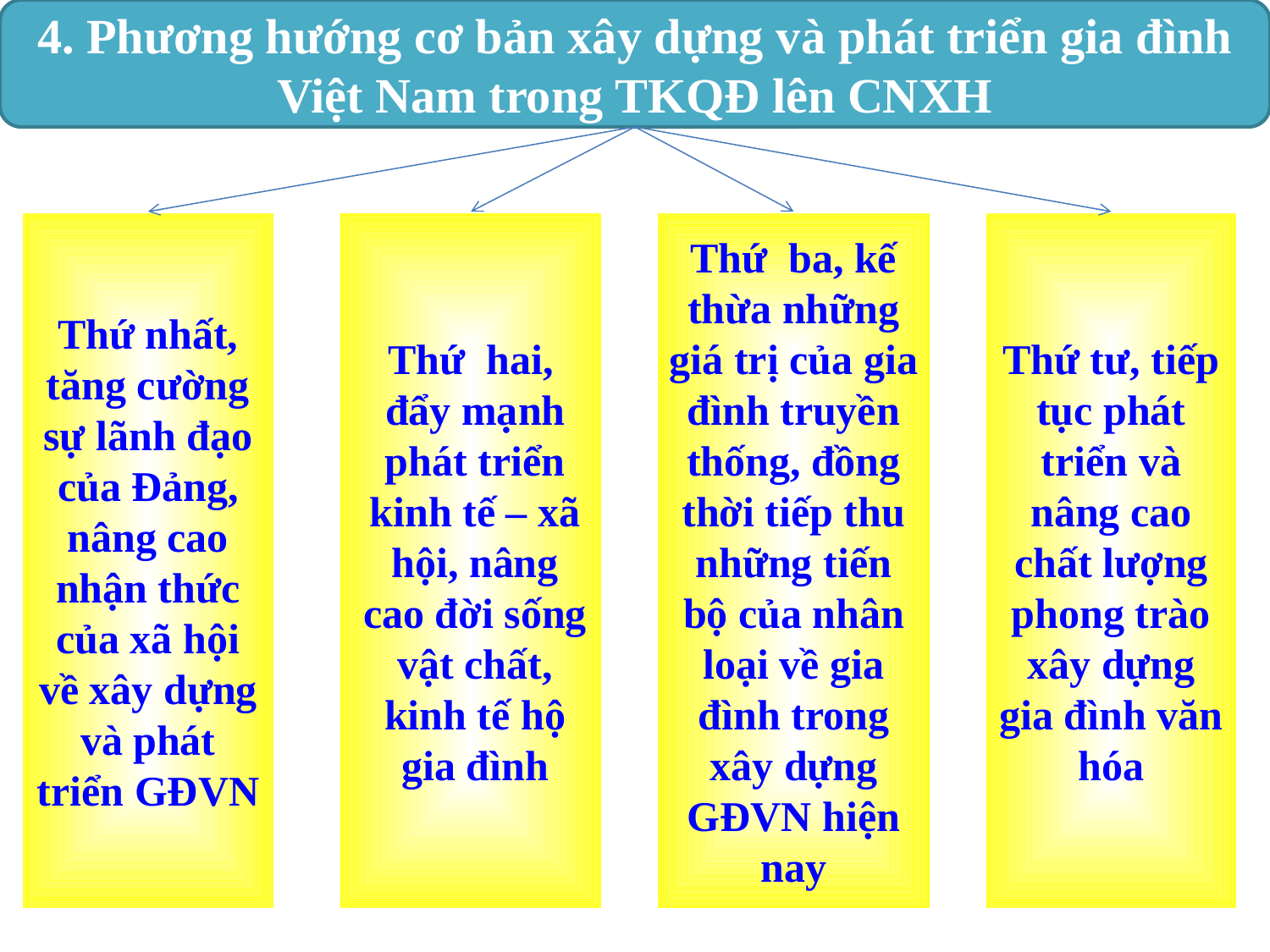

4. Phương hướng cơ bản xây dựng và phát triển gia đình Việt Nam trong TKQĐ lên CNXH
Thứ nhất, tăng cường sự lãnh đạo của Đảng, nâng cao nhận thức của xã hội về xây dựng và phát triển GĐVN
Thứ  hai, đẩy mạnh phát triển kinh tế – xã hội, nâng cao đời sống vật chất, kinh tế hộ gia đình
Thứ  ba, kế thừa những giá trị của gia đình truyền thống, đồng thời tiếp thu những tiến bộ của nhân loại về gia đình trong xây dựng GĐVN hiện nay
Thứ tư, tiếp tục phát triển và nâng cao chất lượng phong trào xây dựng gia đình văn hóa